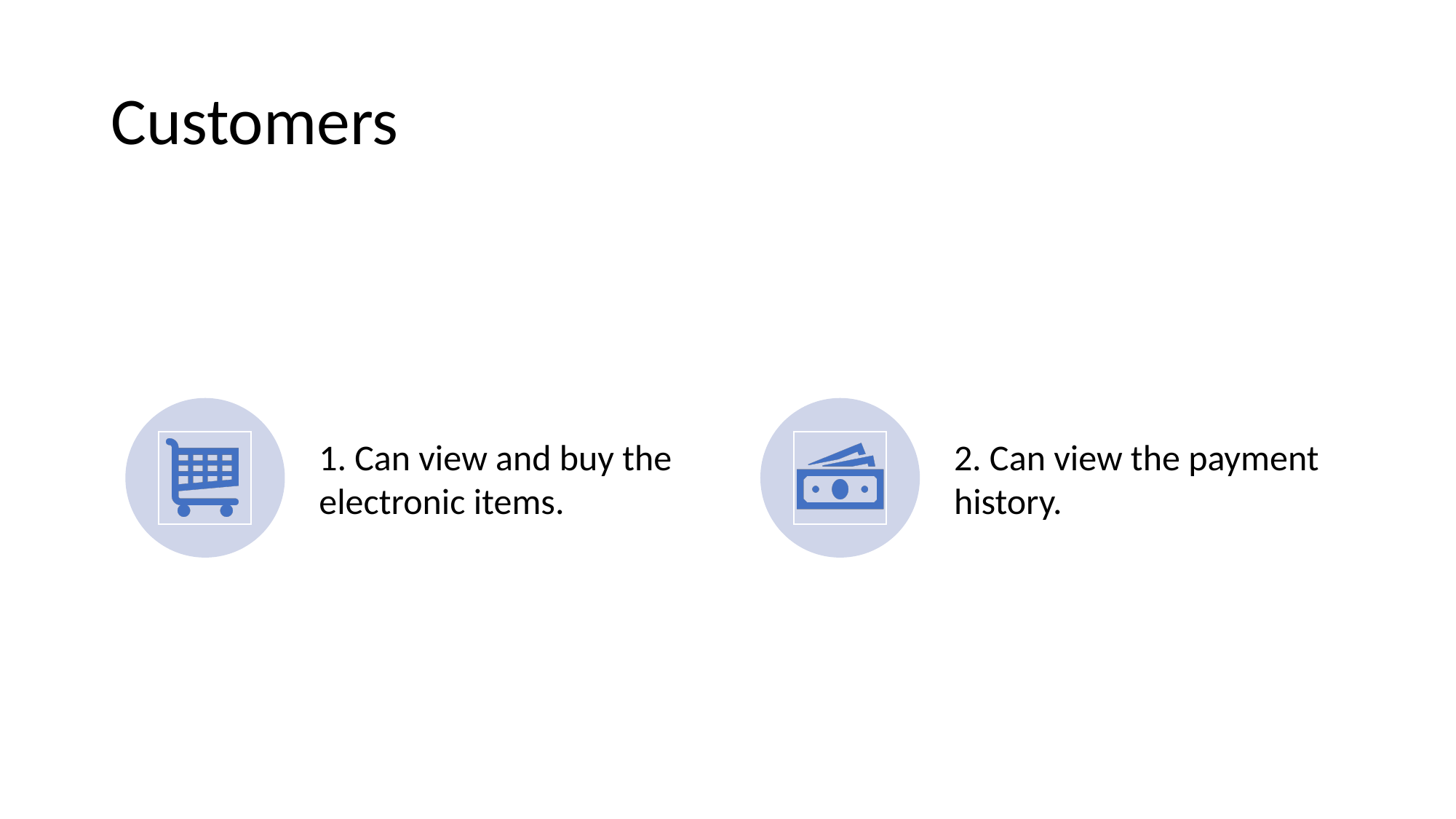

# Customers
1. Can view and buy the electronic items.
2. Can view the payment history.